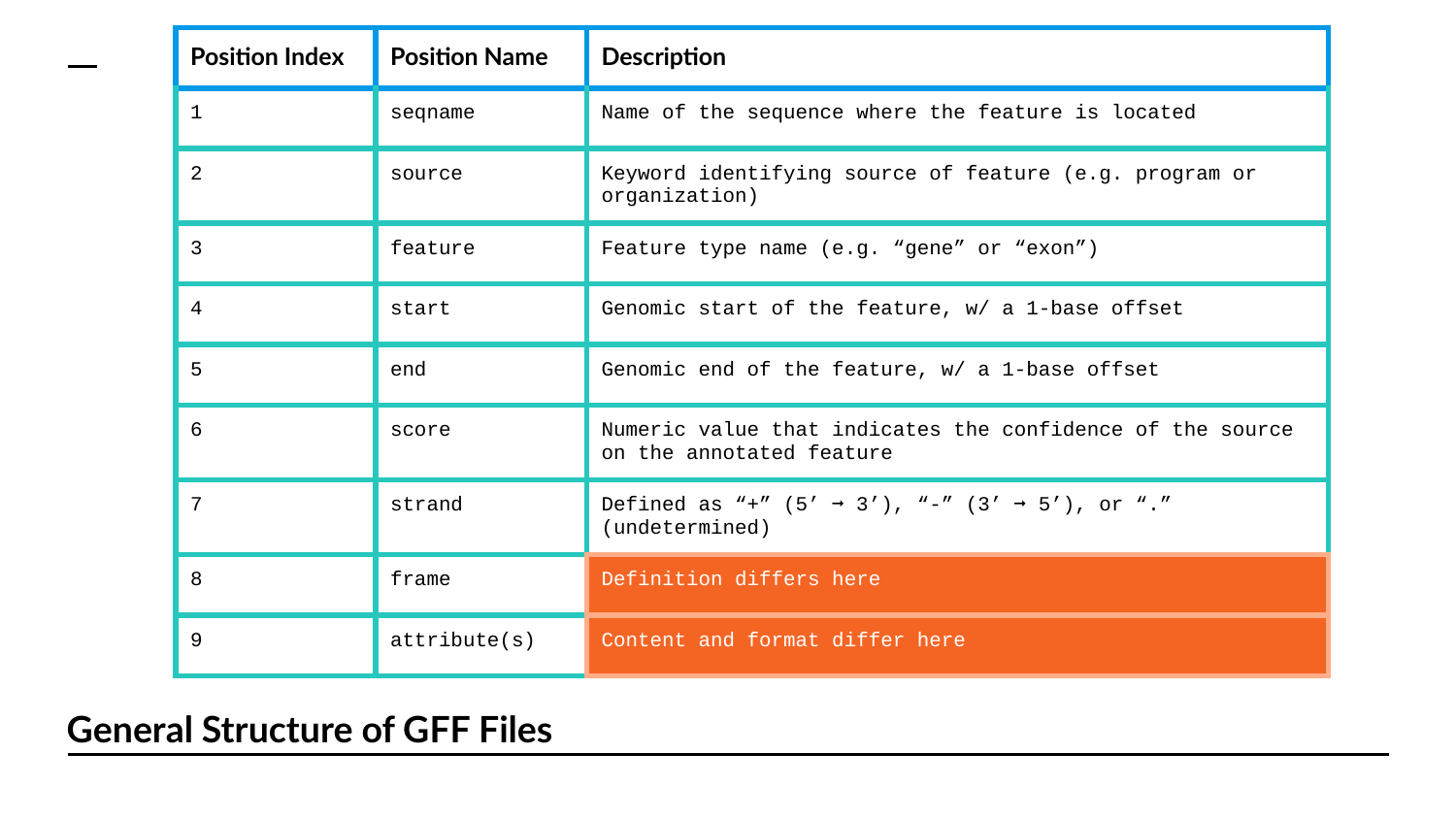

| Position Index | Position Name | Description |
| --- | --- | --- |
| 1 | seqname | Name of the sequence where the feature is located |
| 2 | source | Keyword identifying source of feature (e.g. program or organization) |
| 3 | feature | Feature type name (e.g. “gene” or “exon”) |
| 4 | start | Genomic start of the feature, w/ a 1-base offset |
| 5 | end | Genomic end of the feature, w/ a 1-base offset |
| 6 | score | Numeric value that indicates the confidence of the source on the annotated feature |
| 7 | strand | Defined as “+” (5’ ➞ 3’), “-” (3’ ➞ 5’), or “.” (undetermined) |
| 8 | frame | Definition differs here |
| 9 | attribute(s) | Content and format differ here |
General Structure of GFF Files